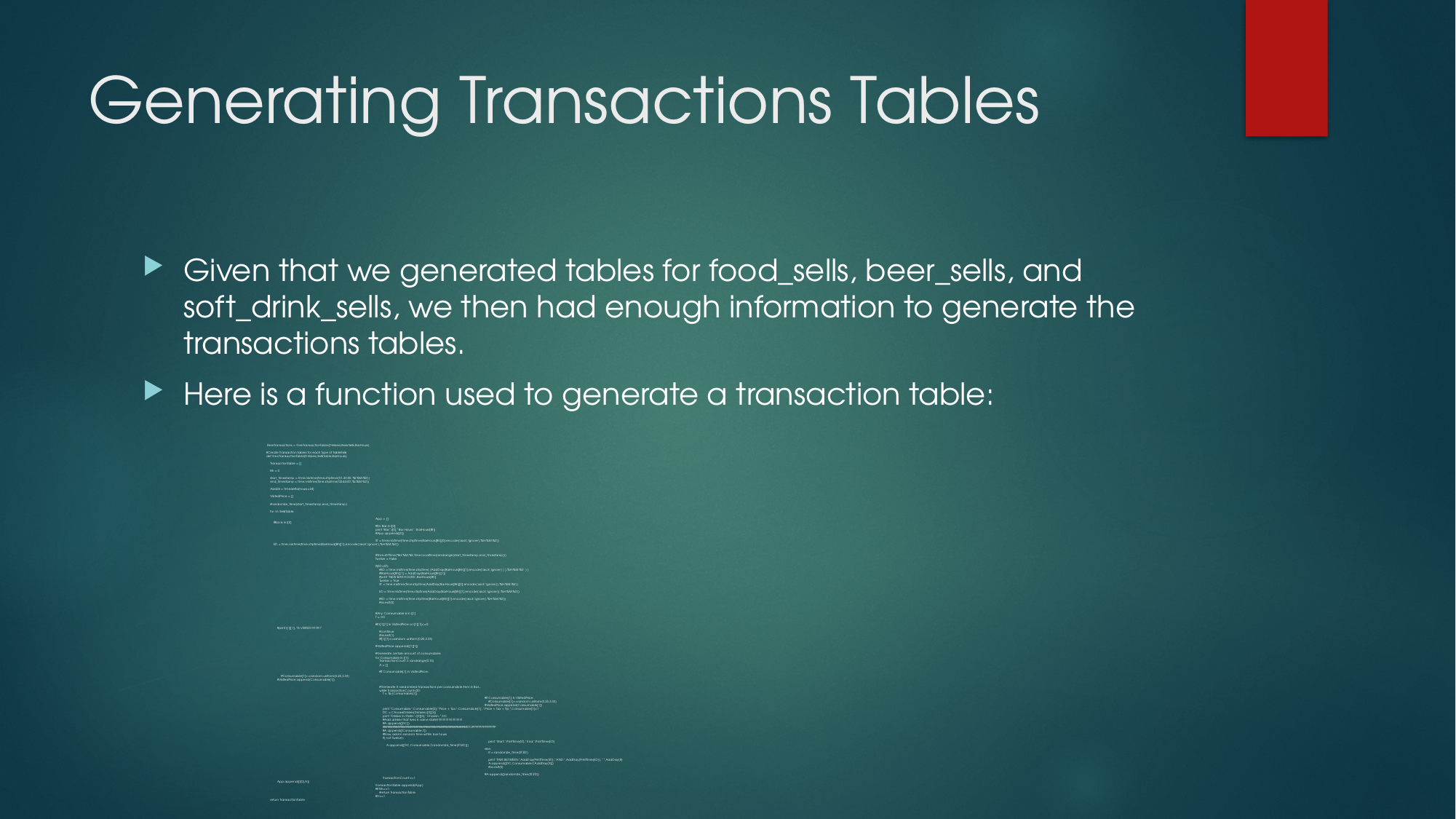

# Generating Transactions Tables
Given that we generated tables for food_sells, beer_sells, and soft_drink_sells, we then had enough information to generate the transactions tables.
Here is a function used to generate a transaction table:

 BeerTransactions = GenTransactionTable(Drinkers,BeerSells,BarHours)

#Create Transaction tables for each type of tableSells
def GenTransactionTable(Drinkers,SellsTable,BarHours):

    TransactionTable = []

    Bh = 0

    start_timestamp = time.mktime(time.strptime('01:33:00','%I:%M:%S'))
    end_timestamp = time.mktime(time.strptime('02:44:00','%I:%M:%S'))

    Add24 = timedelta(hours=24)

    VisitedPrice = []

    #randomize_time(start_timestamp,end_timestamp)

    for i in SellsTable:

	App = []
        #Bar is in i[0]
	#for Bar in i[0]:
	print "Bar:",i[0]," Bar Hours:", BarHours[Bh]
	#App.append(i[0])

  	ST = time.mktime(time.strptime(BarHours[Bh][0].encode('ascii','ignore'),'%H:%M:%S'))
        ED = time.mktime(time.strptime(BarHours[Bh][1].encode('ascii','ignore'),'%H:%M:%S'))

	#time.strftime('%H:%M:%S',time.localtime(randrange(start_timestamp,end_timestamp)))
	Twelve = False

	if(ED<ST):
	    #ED = time.mktime(time.strptime( (AddDay(BarHours[Bh][1].encode('ascii','ignore') ) ),'%H:%M:%S'  ) )
	    #BarHours[Bh][1] = AddDay(BarHours[Bh][1])
	    #print "NEW BAR HOURS:",BarHours[Bh]
	    Twelve = True
	    ST = time.mktime(time.strptime(AddDay(BarHours[Bh][0].encode('ascii','ignore')),'%H:%M:%S'))

	    ED = time.mktime(time.strptime(AddDay(BarHours[Bh][1].encode('ascii','ignore')),'%H:%M:%S'))

	    #ED = time.mktime(time.strptime(BarHours[Bh][1].encode('ascii','ignore'),'%H:%M:%S'))
	    #os.exit(0)

	#Any Comsumable is in i[1]
	T = 0.0

	#if i[1][1] in VisitedPrice or i[1][1]<=0:
            #print i[1][1], "IS VISITED!!!!!!!!!!!"
	    #continue
	    #os.exit(1)
	    #i[1][1]+=random.uniform(0.25,3.33)

	#VisitedPrice.append(i[1][1])

	#Generate certain amount of consumables
	for Consumable in i[1]:
	    TransactionCount = randrange(0,10)
	    A = []

  	    #if Consumable[1] in VisitedPrice:
                #Consumable[1]+=random.uniform(0.25,3.33)
            #VisitedPrice.append(Consumable[1])

	    #Generate X randomized transactions per consumable item in Bar...
	    while TransactionCount<20:
	        T = Tip(Consumable[1])
		#if Consumable[1] in VisitedPrice:
		    #Consumable[1]+=random.uniform(0.25,3.33)
		#VisitedPrice.append(Consumable[1])
	        print "Consumable:",Consumable[0]," Price + Tax:",Consumable[1], " Price + Tax + Tip:",Consumable[1]+T
	        DC = ChooseDrinker(Drinkers,i[0][3])
	        print "Drinker In State:",i[0][3]," Chosen: ",DC
	        #Add drinker that lives in same state!!!!!!!!!!!!!!!!!!!!!!!!!!!!
	        #A.append([DC])
	        ###################################################STOPPPPPPPPPPPPP
	        #A.append([Consumable,T])
	        #Now add in random time within bar hours
	        if( not Twelve):
		    print "Start:",PrintTime(ST)," End:",PrintTime(ED)
	            A.append([DC,Consumable,T,randomize_time(ST,ED)])
		else:
		    R = randomize_time(ST,ED)

		    print "TIME BETWEEN:",AddDay(PrintTime(ST))," AND:",AddDay(PrintTime(ED)), " ",AddDay(R)
		    A.append([DC,Consumable,T,AddDay(R)])
		    #os.exit(0)

		#A.append([randomize_time(ST,ED))
 	        TransactionCount+=1
            App.append([i[0],A])
	TransactionTable.append(App)
	#if Bh==1:
	    #return TransactionTable
	Bh+=1
    return TransactionTable